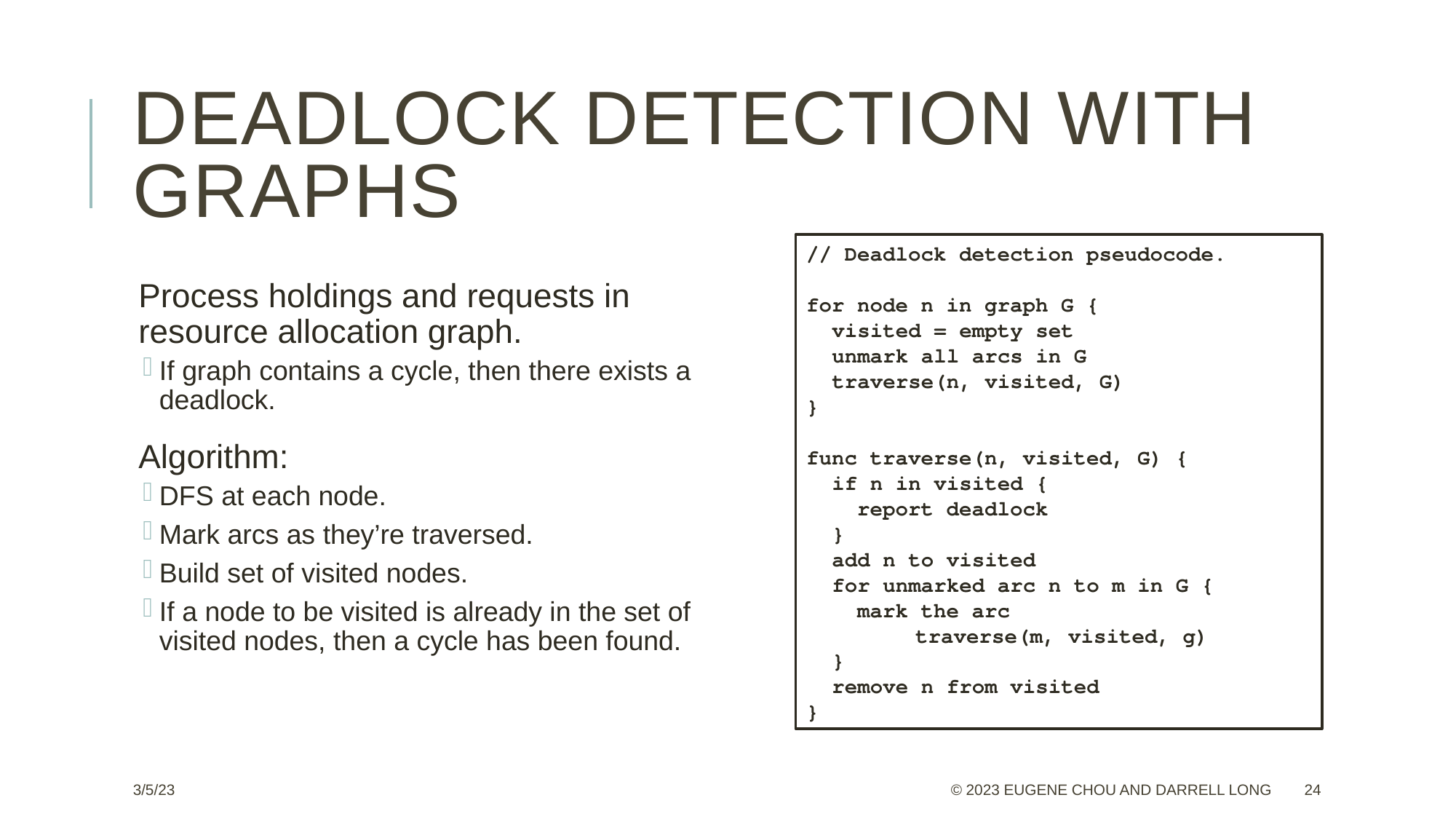

# Deadlock detection with graphs
// Deadlock detection pseudocode.

for node n in graph G {
  visited = empty set
  unmark all arcs in G
  traverse(n, visited, G)
}

func traverse(n, visited, G) {
  if n in visited {
    report deadlock
  }
  add n to visited
  for unmarked arc n to m in G {
    mark the arc
	traverse(m, visited, g)
  }
  remove n from visited
}
Process holdings and requests in resource allocation graph.
If graph contains a cycle, then there exists a deadlock.
Algorithm:
DFS at each node.
Mark arcs as they’re traversed.
Build set of visited nodes.
If a node to be visited is already in the set of visited nodes, then a cycle has been found.
3/5/23
© 2023 Eugene Chou and Darrell Long
24